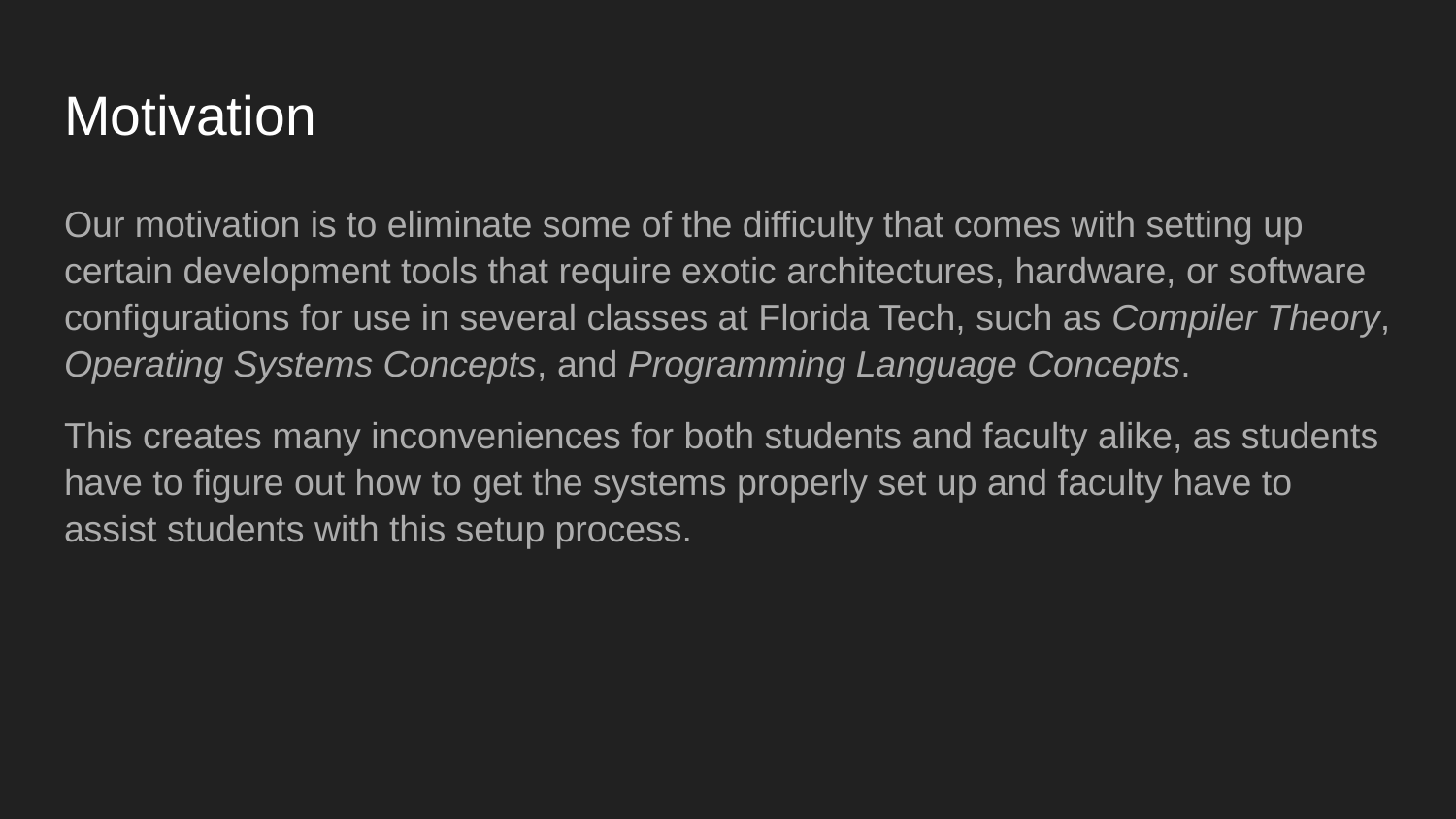

# Motivation
Our motivation is to eliminate some of the difficulty that comes with setting up certain development tools that require exotic architectures, hardware, or software configurations for use in several classes at Florida Tech, such as Compiler Theory, Operating Systems Concepts, and Programming Language Concepts.
This creates many inconveniences for both students and faculty alike, as students have to figure out how to get the systems properly set up and faculty have to assist students with this setup process.